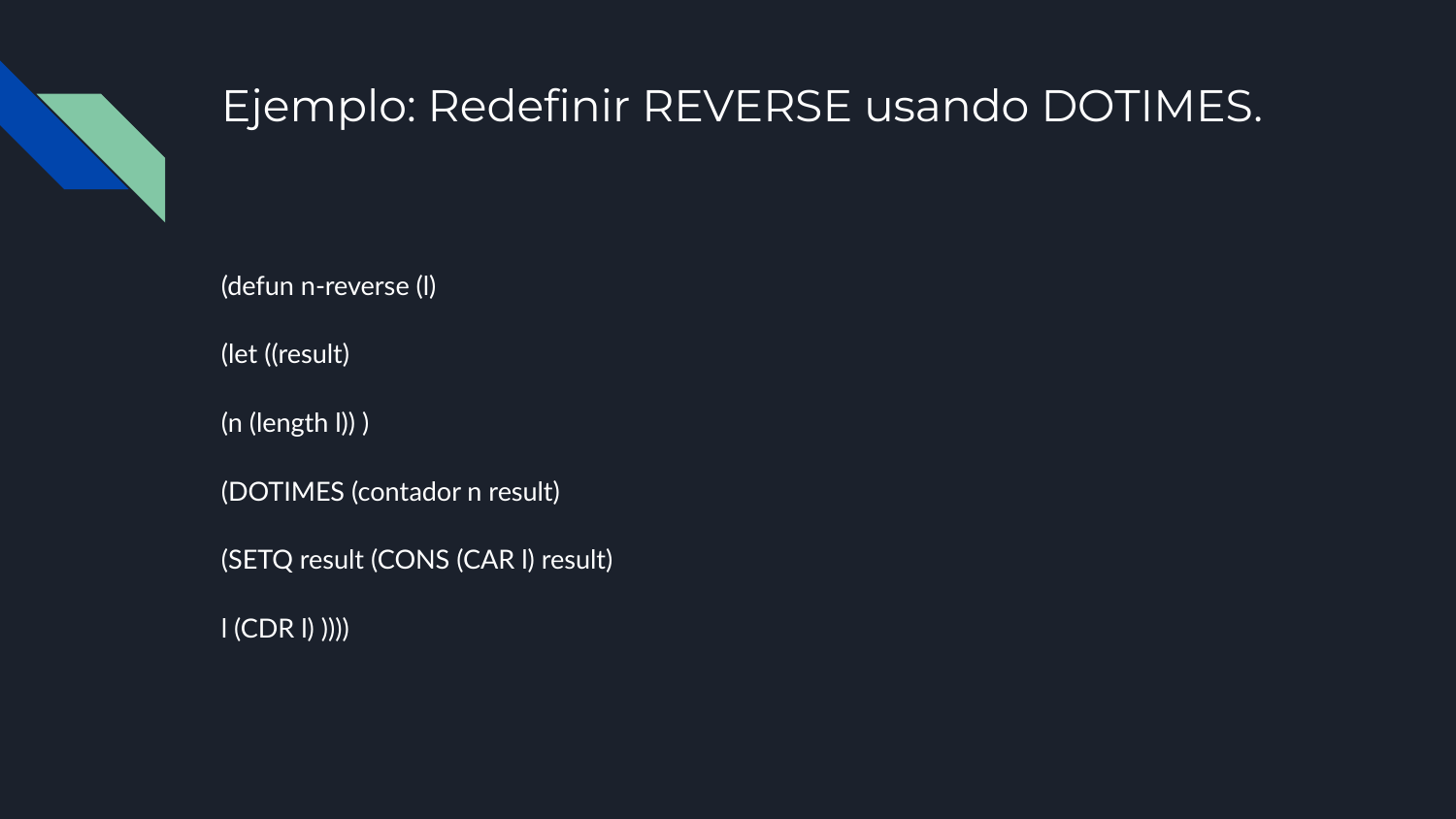

# Ejemplo: Redefinir REVERSE usando DOTIMES.
(defun n-reverse (l)
(let ((result)
(n (length l)) )
(DOTIMES (contador n result)
(SETQ result (CONS (CAR l) result)
l (CDR l) ))))